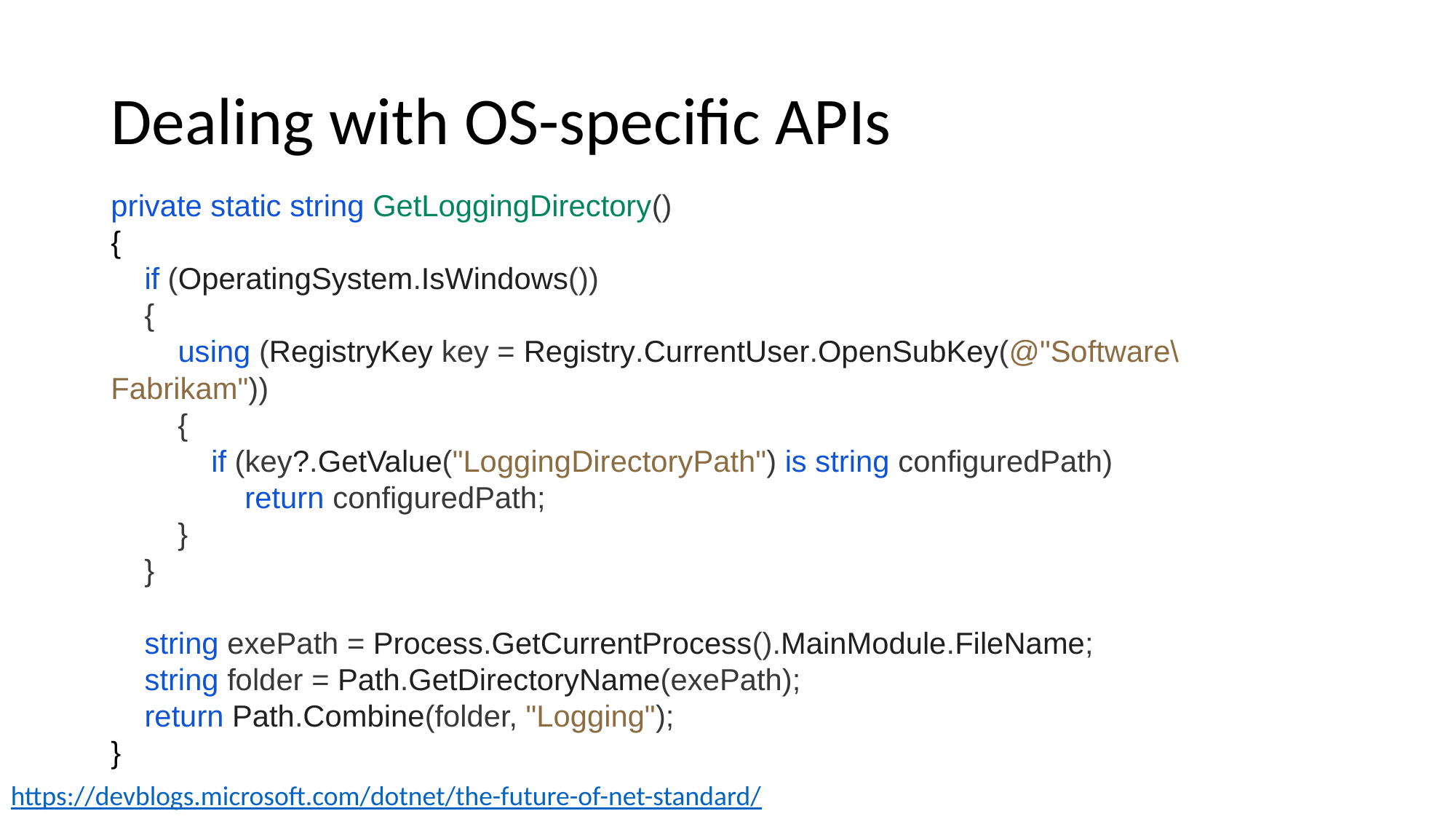

# Dealing with OS-specific APIs
private static string GetLoggingDirectory()
{
    if (OperatingSystem.IsWindows())
    {
        using (RegistryKey key = Registry.CurrentUser.OpenSubKey(@"Software\Fabrikam"))
        {
            if (key?.GetValue("LoggingDirectoryPath") is string configuredPath)
                return configuredPath;
        }
    }
    string exePath = Process.GetCurrentProcess().MainModule.FileName;
    string folder = Path.GetDirectoryName(exePath);
    return Path.Combine(folder, "Logging");
}
https://devblogs.microsoft.com/dotnet/the-future-of-net-standard/